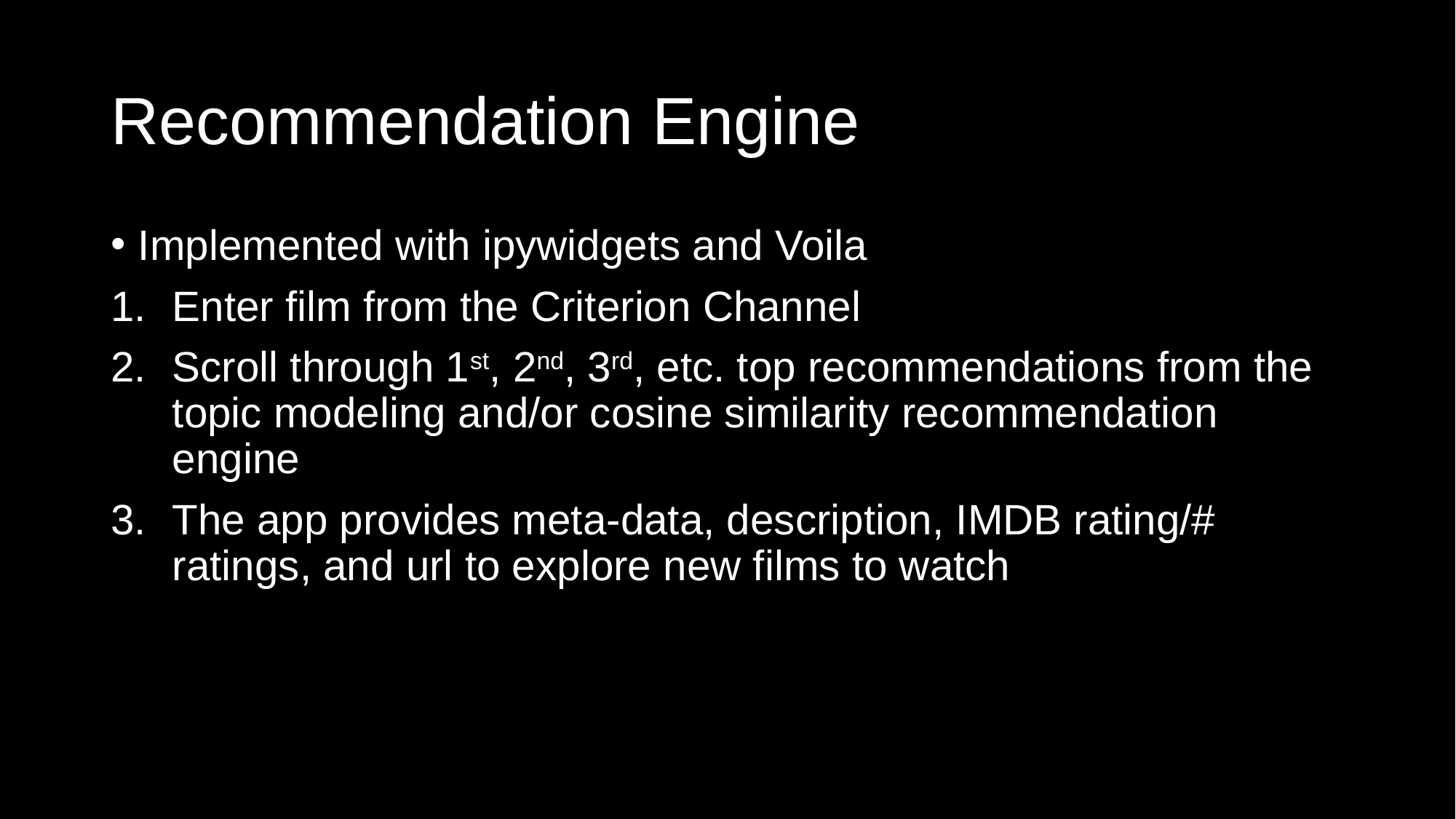

# Recommendation Engine
Implemented with ipywidgets and Voila
Enter film from the Criterion Channel
Scroll through 1st, 2nd, 3rd, etc. top recommendations from the topic modeling and/or cosine similarity recommendation engine
The app provides meta-data, description, IMDB rating/# ratings, and url to explore new films to watch